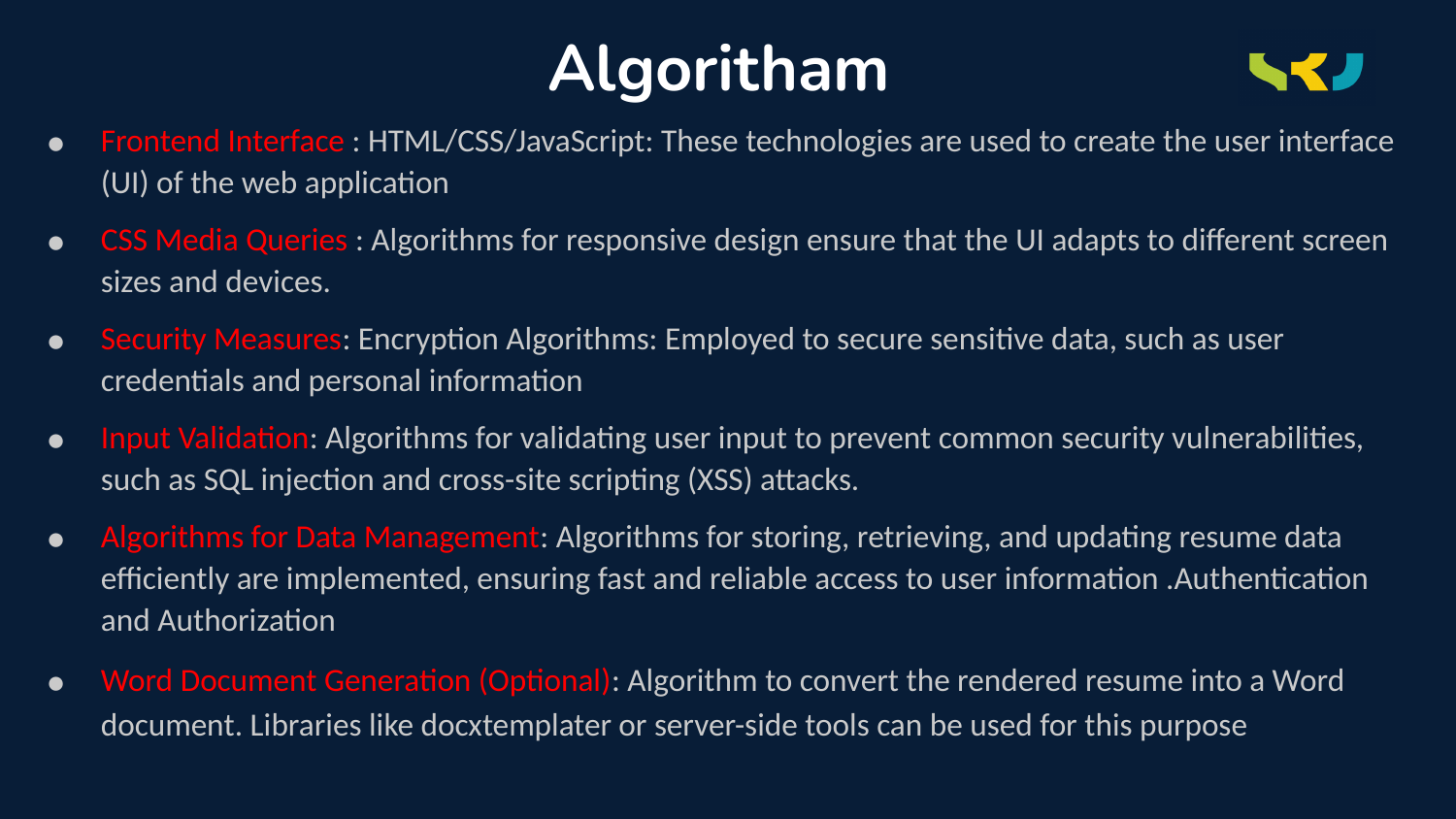

# Algoritham
Frontend Interface : HTML/CSS/JavaScript: These technologies are used to create the user interface (UI) of the web application
CSS Media Queries : Algorithms for responsive design ensure that the UI adapts to different screen sizes and devices.
Security Measures: Encryption Algorithms: Employed to secure sensitive data, such as user credentials and personal information
Input Validation: Algorithms for validating user input to prevent common security vulnerabilities, such as SQL injection and cross-site scripting (XSS) attacks.
Algorithms for Data Management: Algorithms for storing, retrieving, and updating resume data efficiently are implemented, ensuring fast and reliable access to user information .Authentication and Authorization
Word Document Generation (Optional): Algorithm to convert the rendered resume into a Word document. Libraries like docxtemplater or server-side tools can be used for this purpose